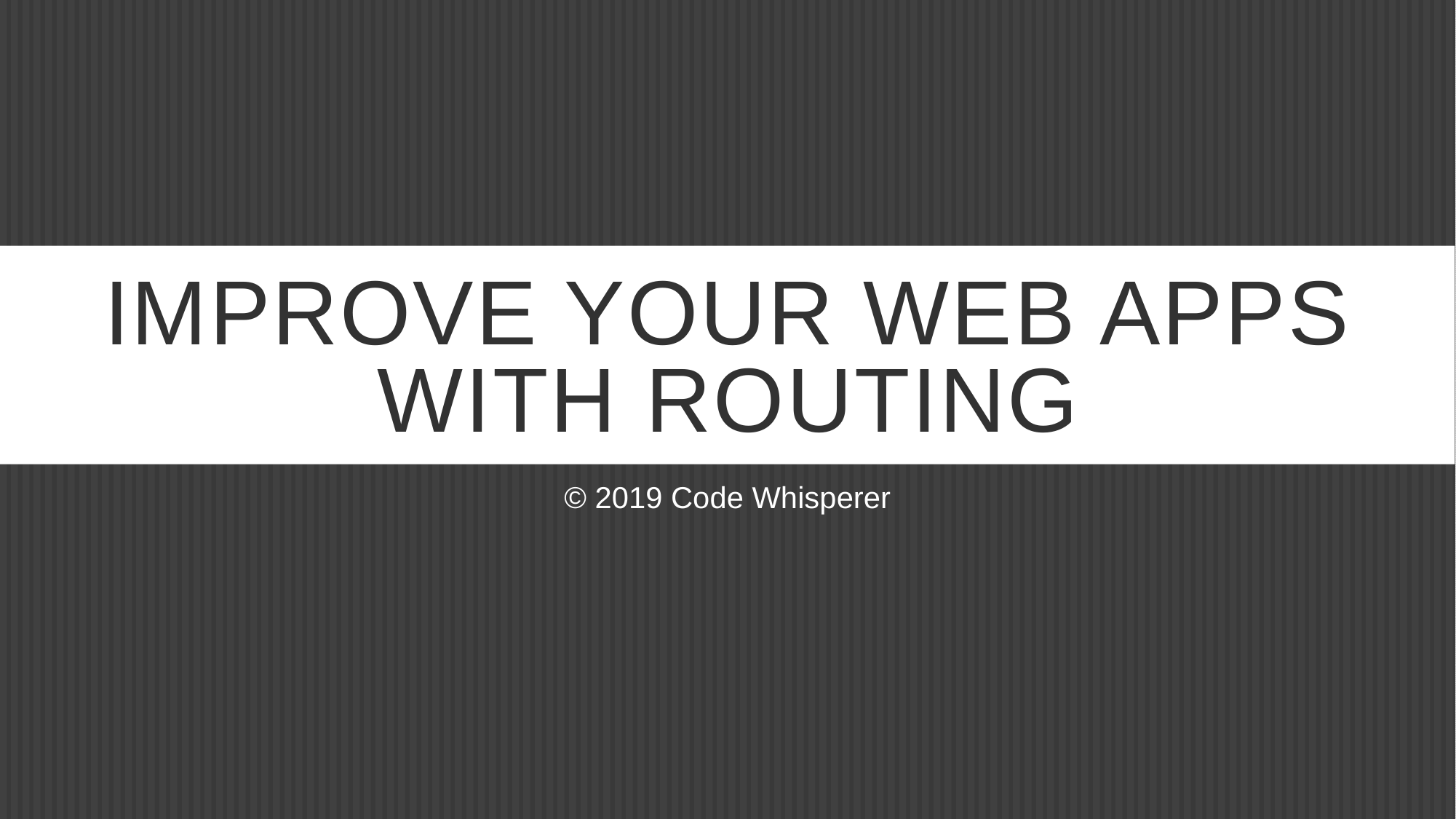

# improve your web apps with routing
© 2019 Code Whisperer